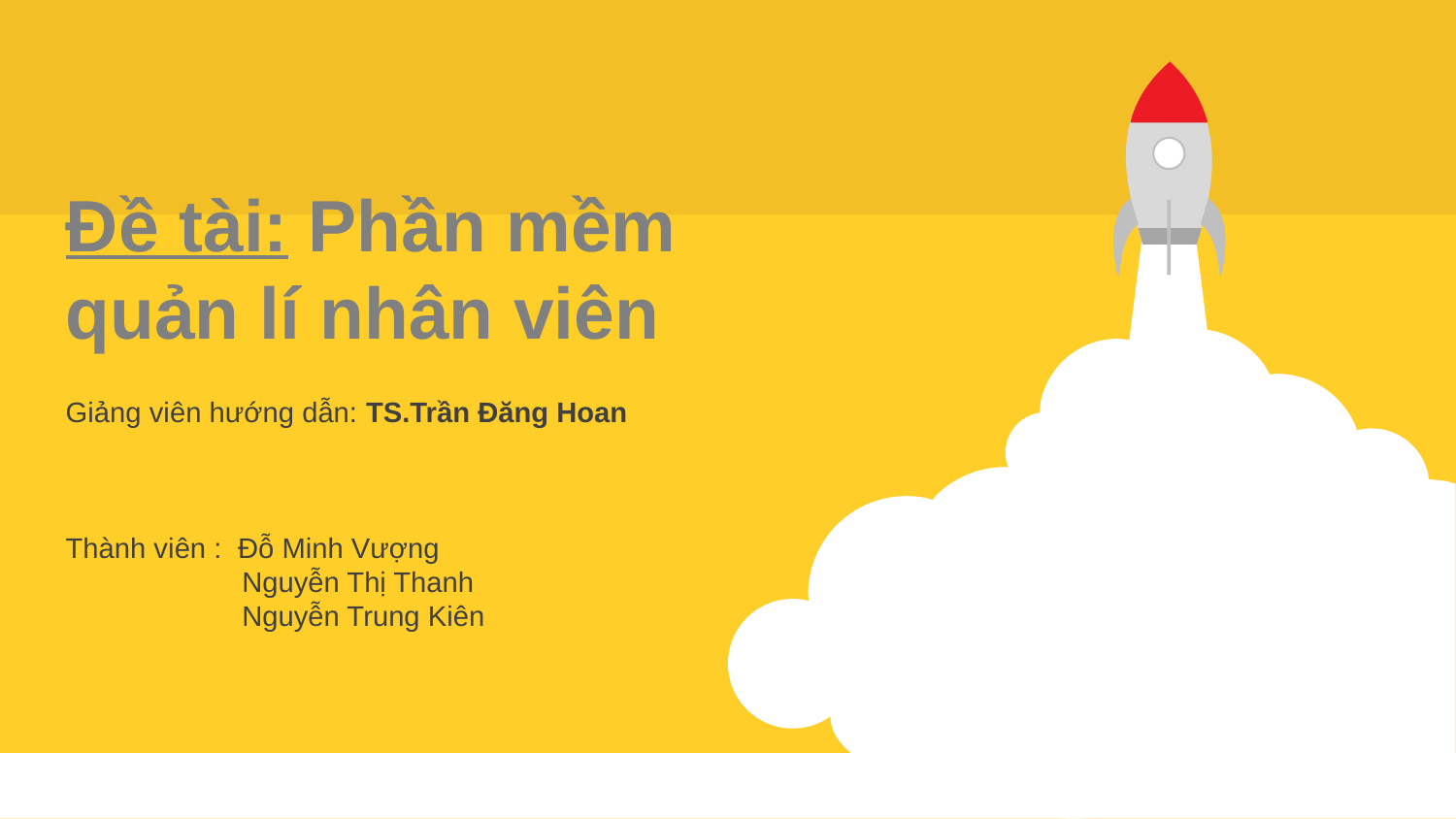

Đề tài: Phần mềm quản lí nhân viên
Giảng viên hướng dẫn: TS.Trần Đăng Hoan

Thành viên :  Đỗ Minh Vượng
                      Nguyễn Thị Thanh
                      Nguyễn Trung Kiên